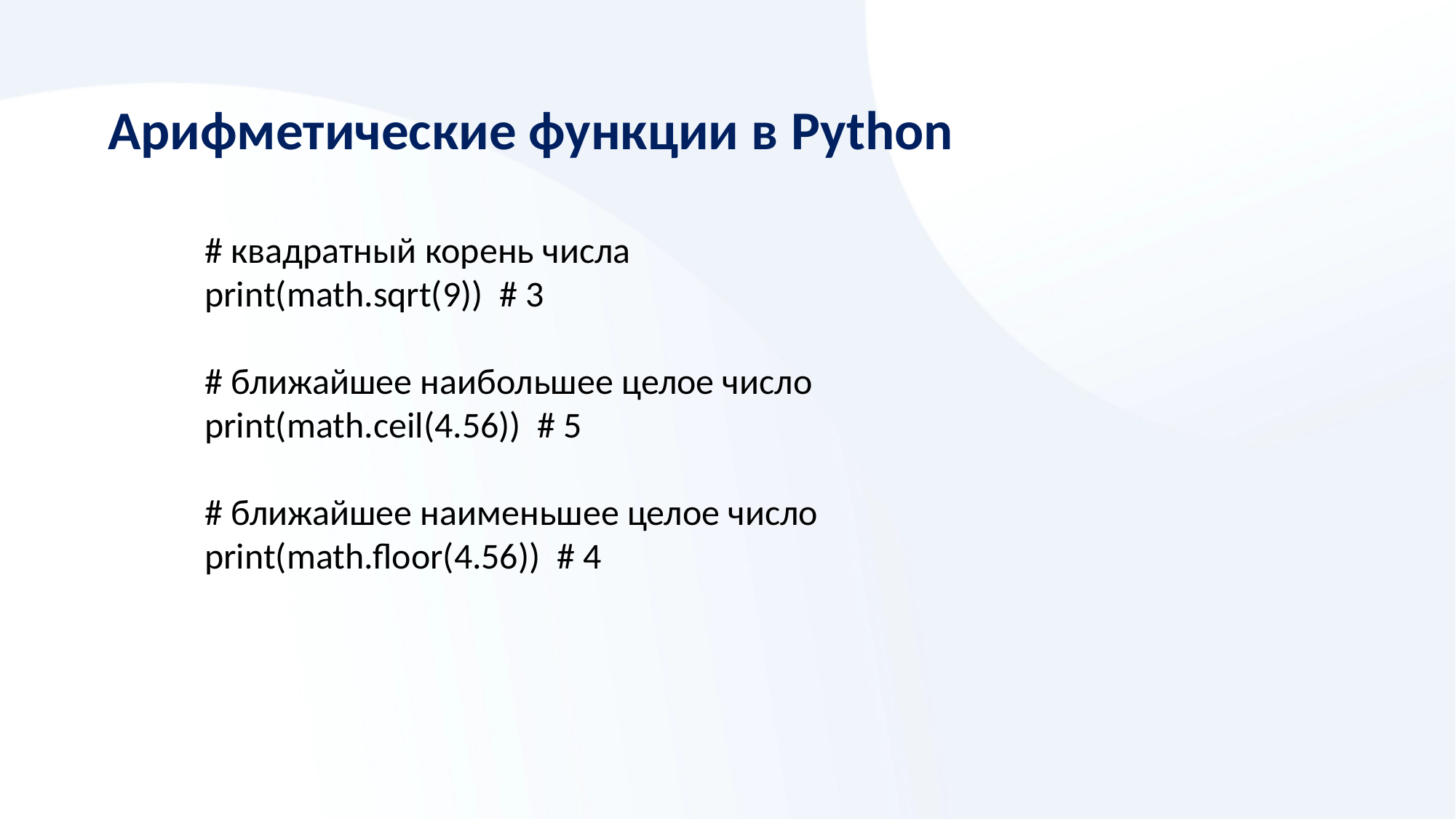

Арифметические функции в Python
# квадратный корень числа
print(math.sqrt(9))  # 3

# ближайшее наибольшее целое число
print(math.ceil(4.56))  # 5

# ближайшее наименьшее целое число
print(math.floor(4.56))  # 4